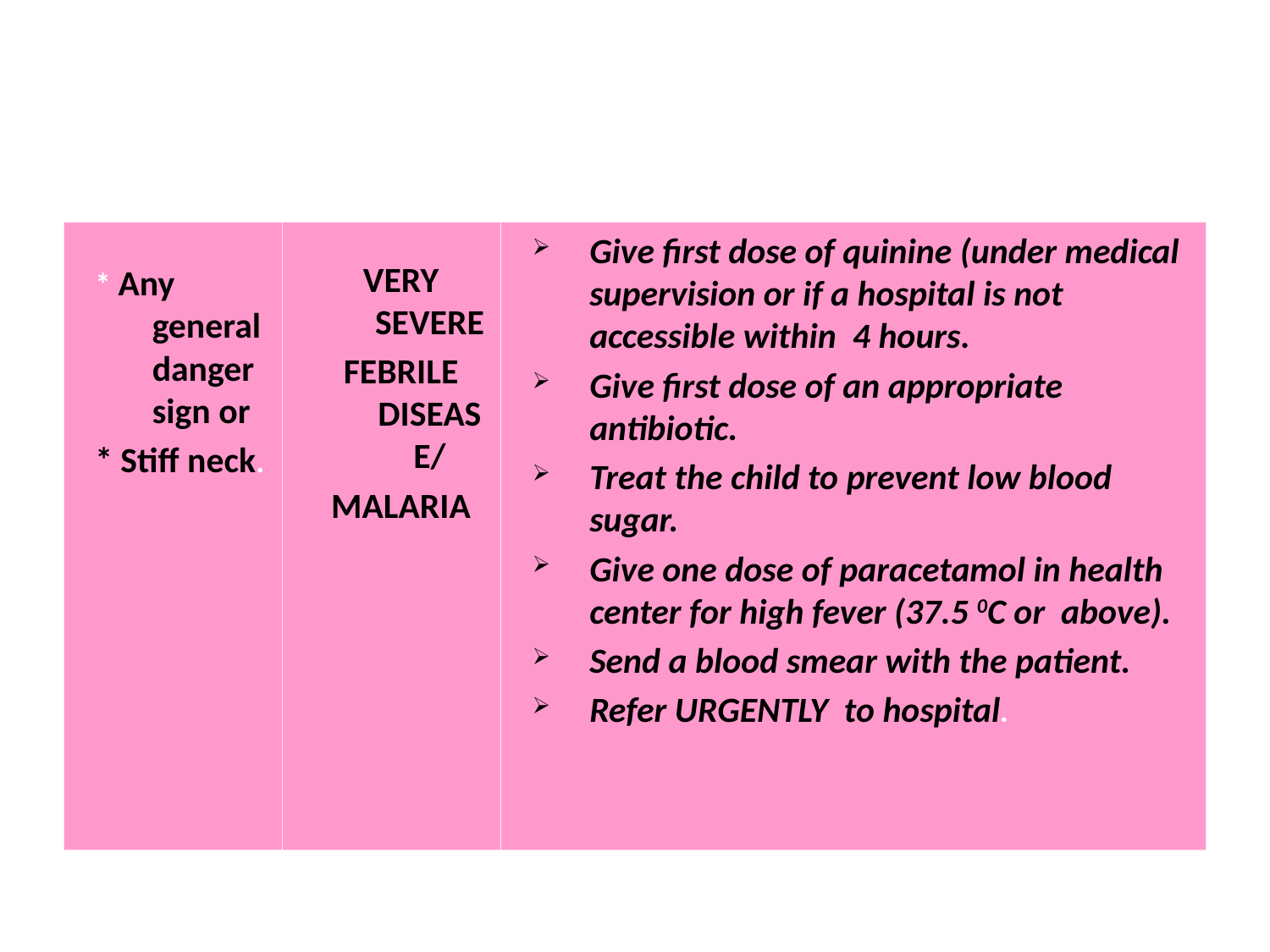

#

* Any general danger sign or
* Stiff neck.

VERY SEVERE
FEBRILE DISEASE/
MALARIA
Give first dose of quinine (under medical supervision or if a hospital is not accessible within  4 hours.
Give first dose of an appropriate antibiotic.
Treat the child to prevent low blood sugar.
Give one dose of paracetamol in health center for high fever (37.5 0C or  above).
Send a blood smear with the patient.
Refer URGENTLY  to hospital.